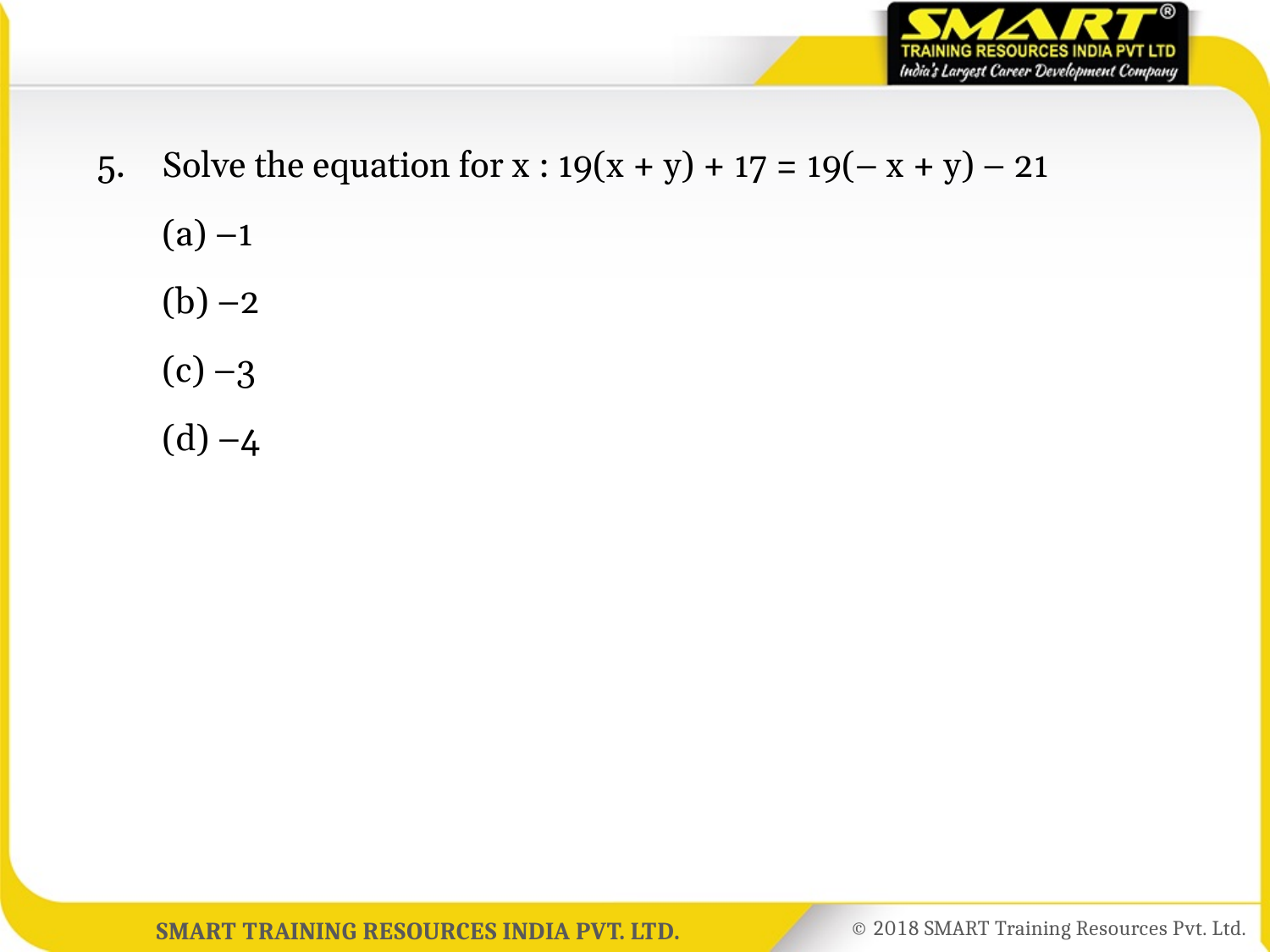

5.	Solve the equation for x : 19(x + y) + 17 = 19(– x + y) – 21
	(a) –1
	(b) –2
	(c) –3
	(d) –4